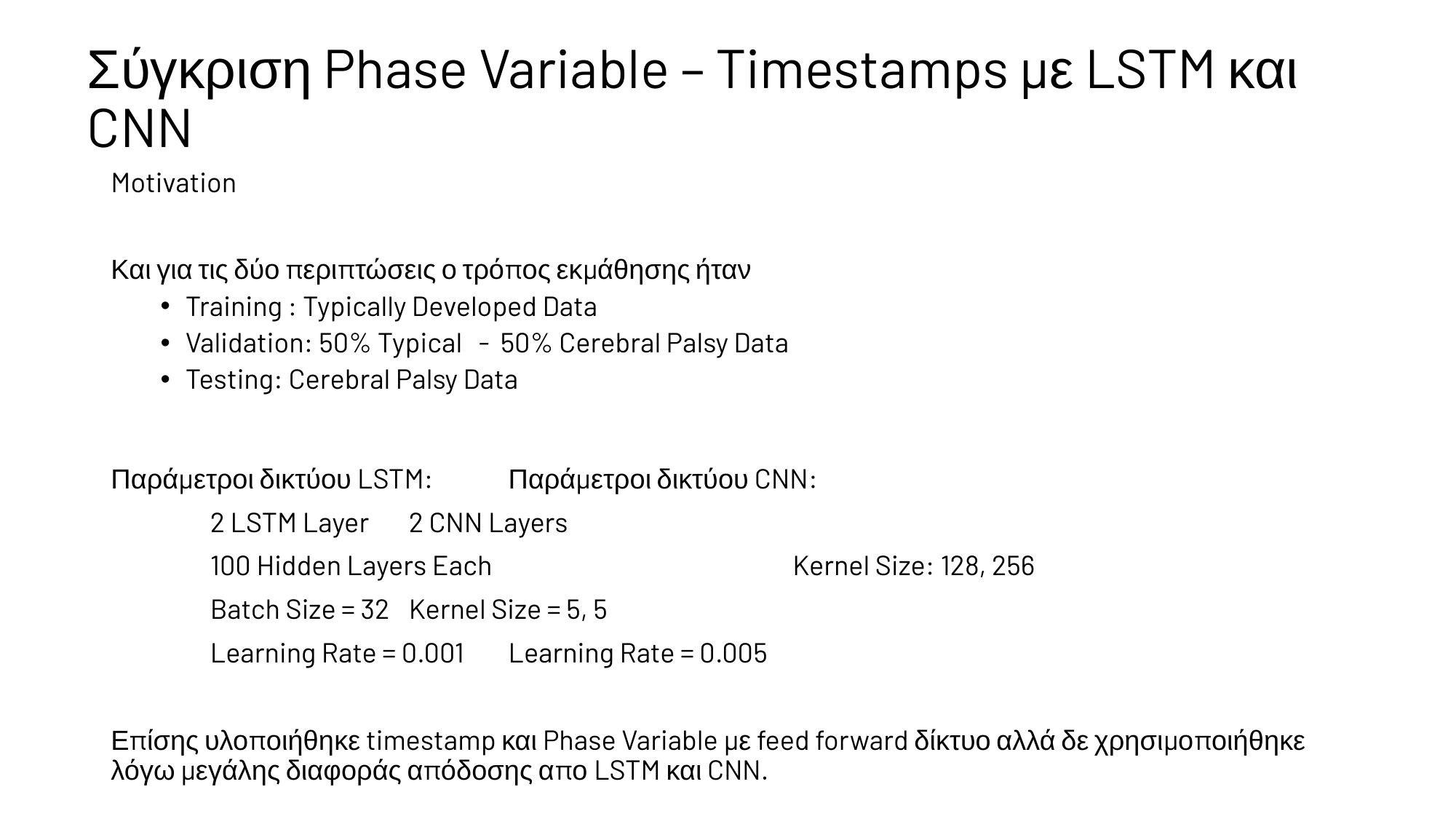

# Σύγκριση Phase Variable – Timestamps με LSTM και CNN
Motivation

Και για τις δύο περιπτώσεις ο τρόπος εκμάθησης ήταν
Training : Typically Developed Data
Validation: 50% Typical   -  50% Cerebral Palsy Data
Testing: Cerebral Palsy Data

Παράμετροι δικτύου LSTM:			Παράμετροι δικτύου CNN:
	2 LSTM Layer					2 CNN Layers
    	100 Hidden Layers Each                                                       Kernel Size: 128, 256
	Batch Size = 32					Kernel Size = 5, 5
     	Learning Rate = 0.001				Learning Rate = 0.005

Επίσης υλοποιήθηκε timestamp και Phase Variable με feed forward δίκτυο αλλά δε χρησιμοποιήθηκε λόγω μεγάλης διαφοράς απόδοσης απο LSTM και CNN.